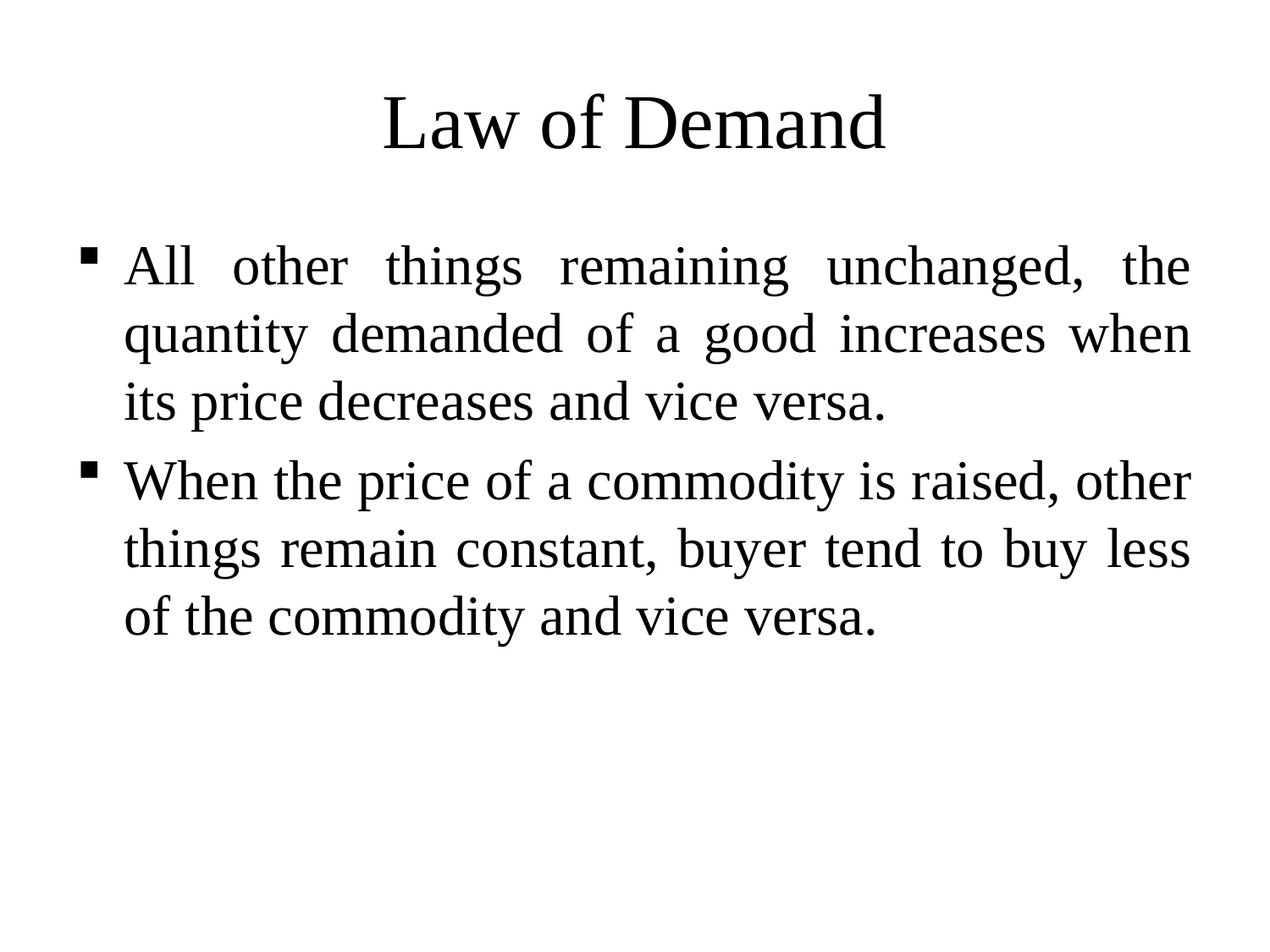

# Law of Demand
All other things remaining unchanged, the quantity demanded of a good increases when its price decreases and vice versa.
When the price of a commodity is raised, other things remain constant, buyer tend to buy less of the commodity and vice versa.